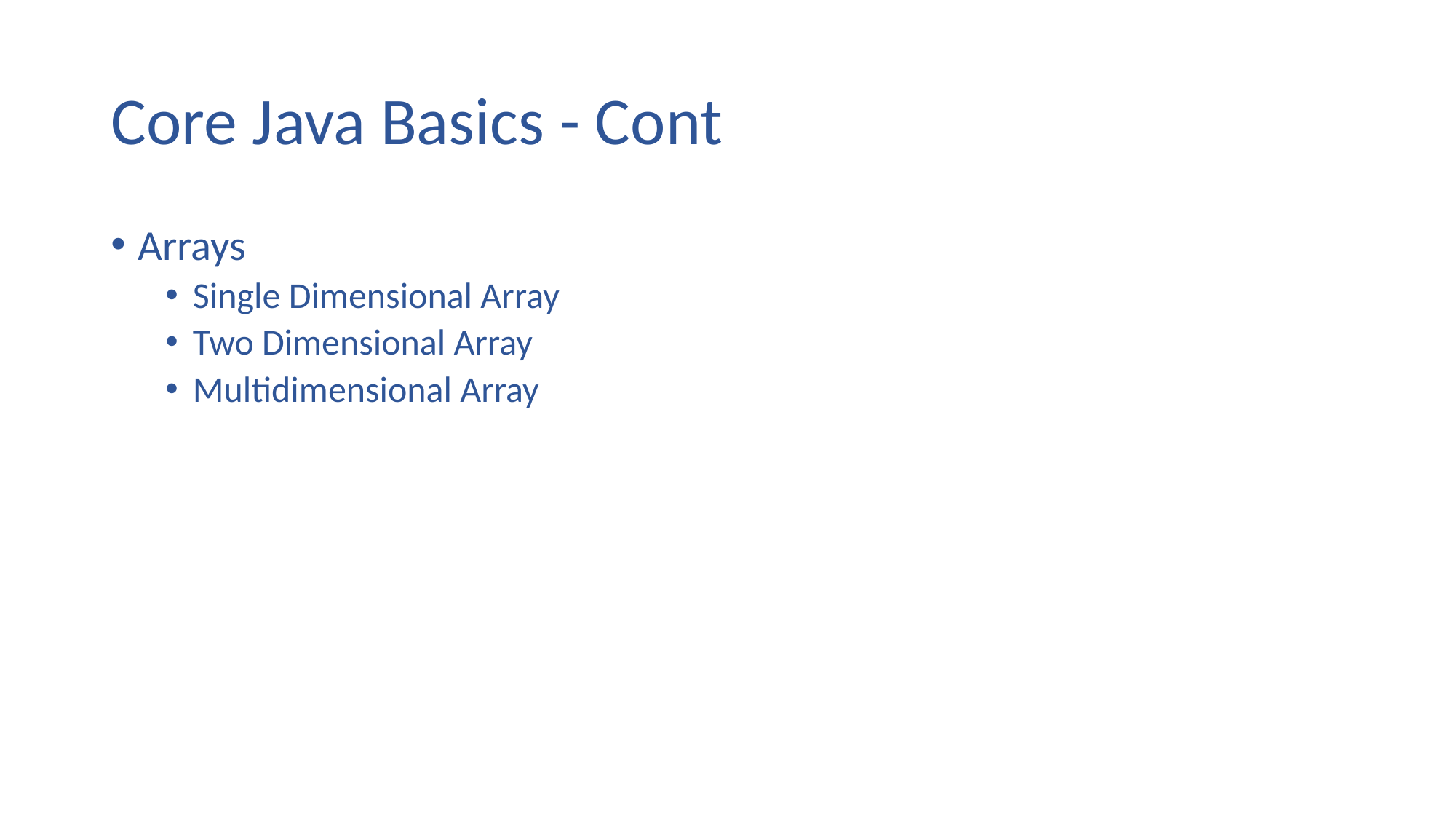

# Core Java Basics - Cont
Arrays
Single Dimensional Array
Two Dimensional Array
Multidimensional Array